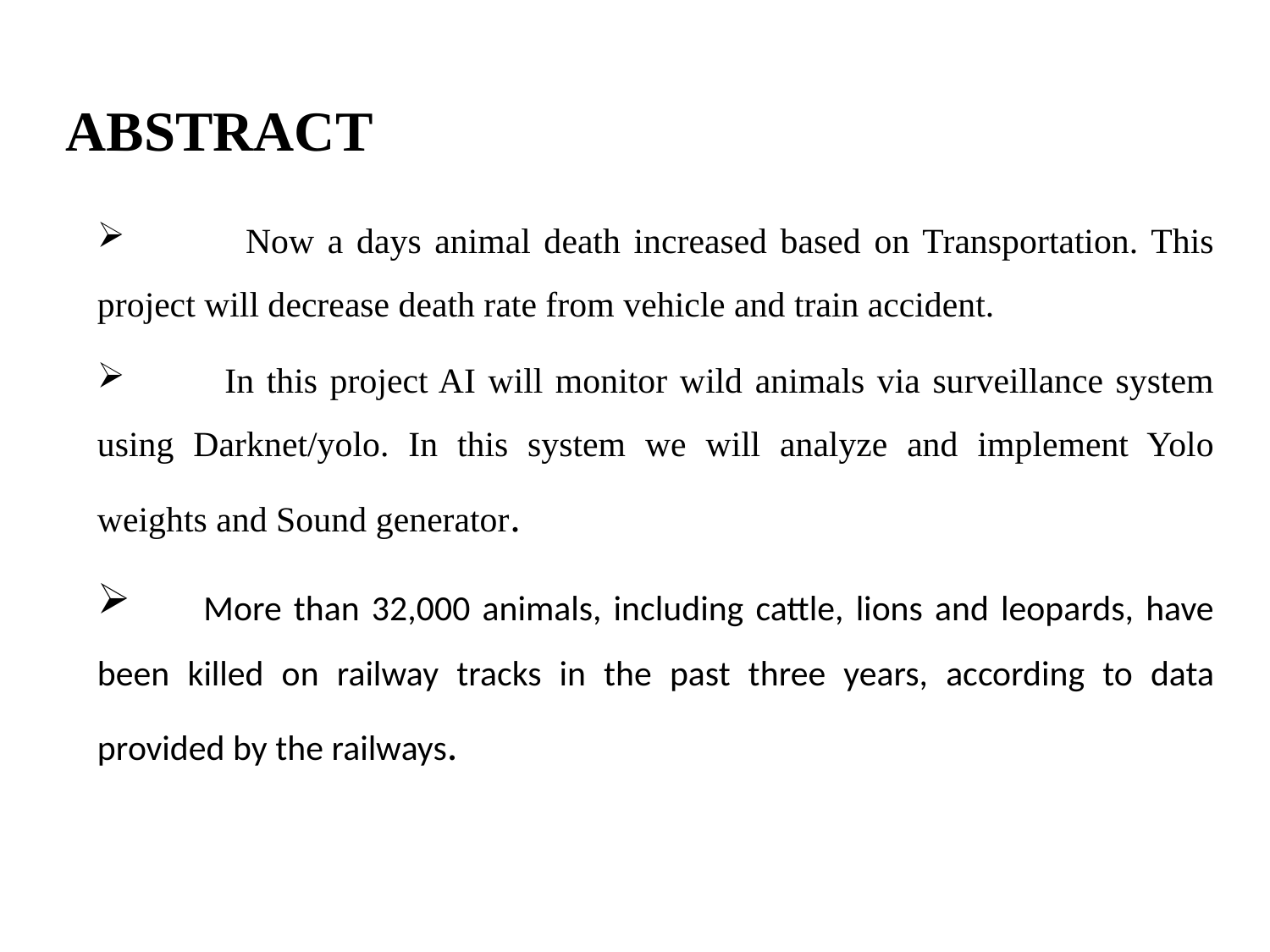

# ABSTRACT
         Now a days animal death increased based on Transportation. This project will decrease death rate from vehicle and train accident.
        In this project AI will monitor wild animals via surveillance system using Darknet/yolo. In this system we will analyze and implement Yolo weights and Sound generator.
     More than 32,000 animals, including cattle, lions and leopards, have been killed on railway tracks in the past three years, according to data provided by the railways.